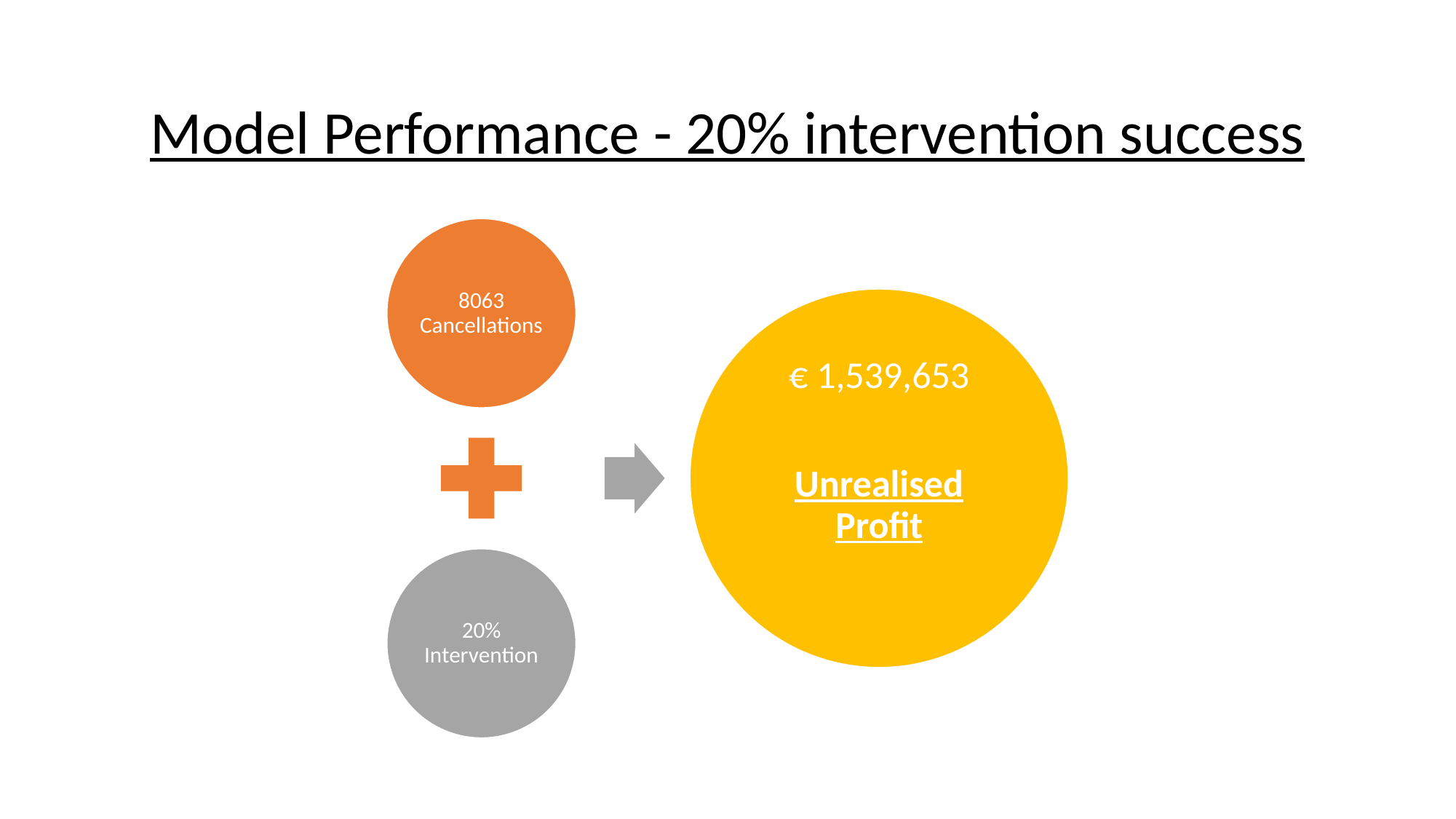

# Model Performance - 20% intervention success
8063 Cancellations

20% Intervention

€ 1,539,653

Unrealised Profit